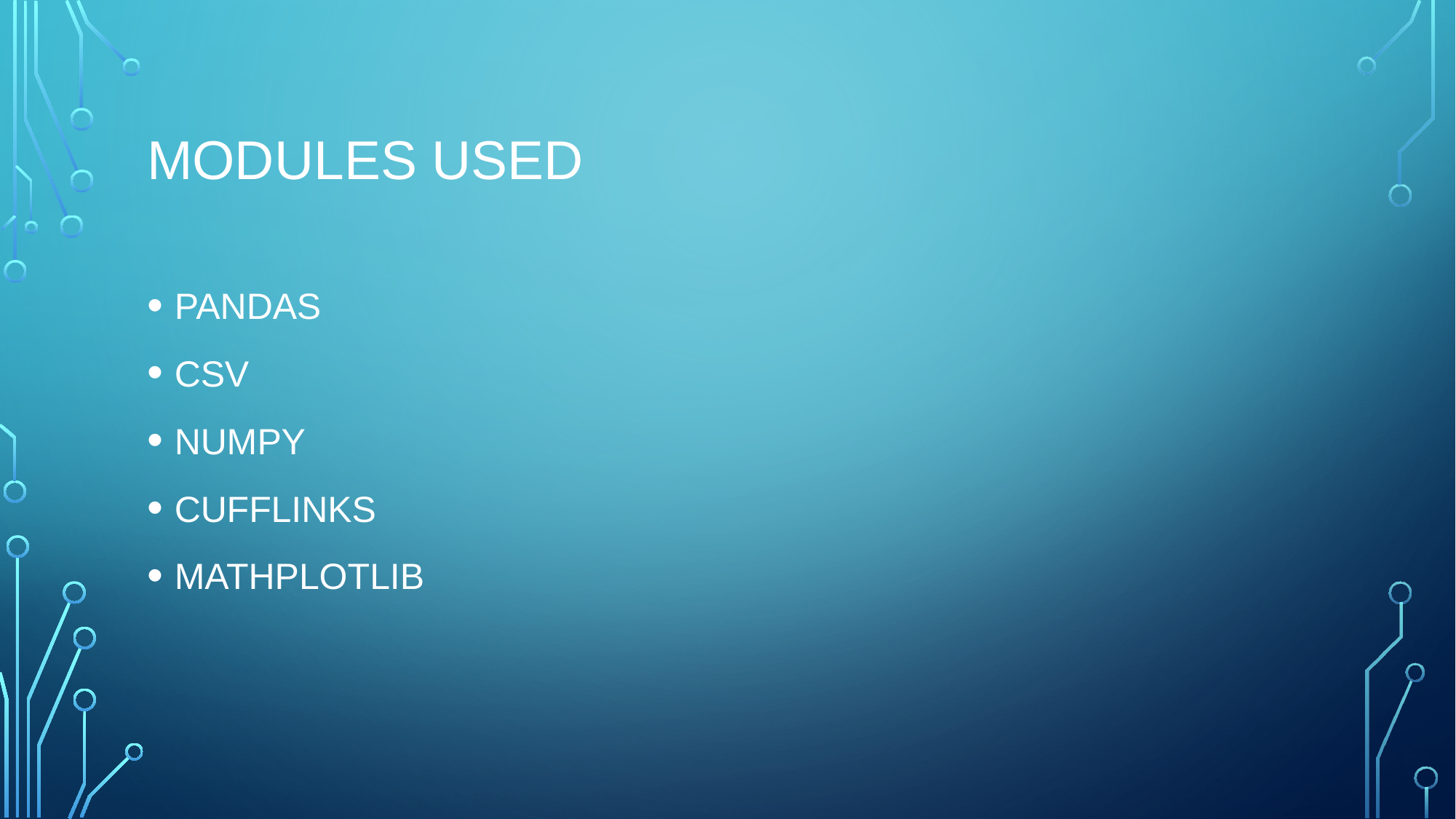

# MODULES USED
PANDAS
CSV
NUMPY
CUFFLINKS
MATHPLOTLIB